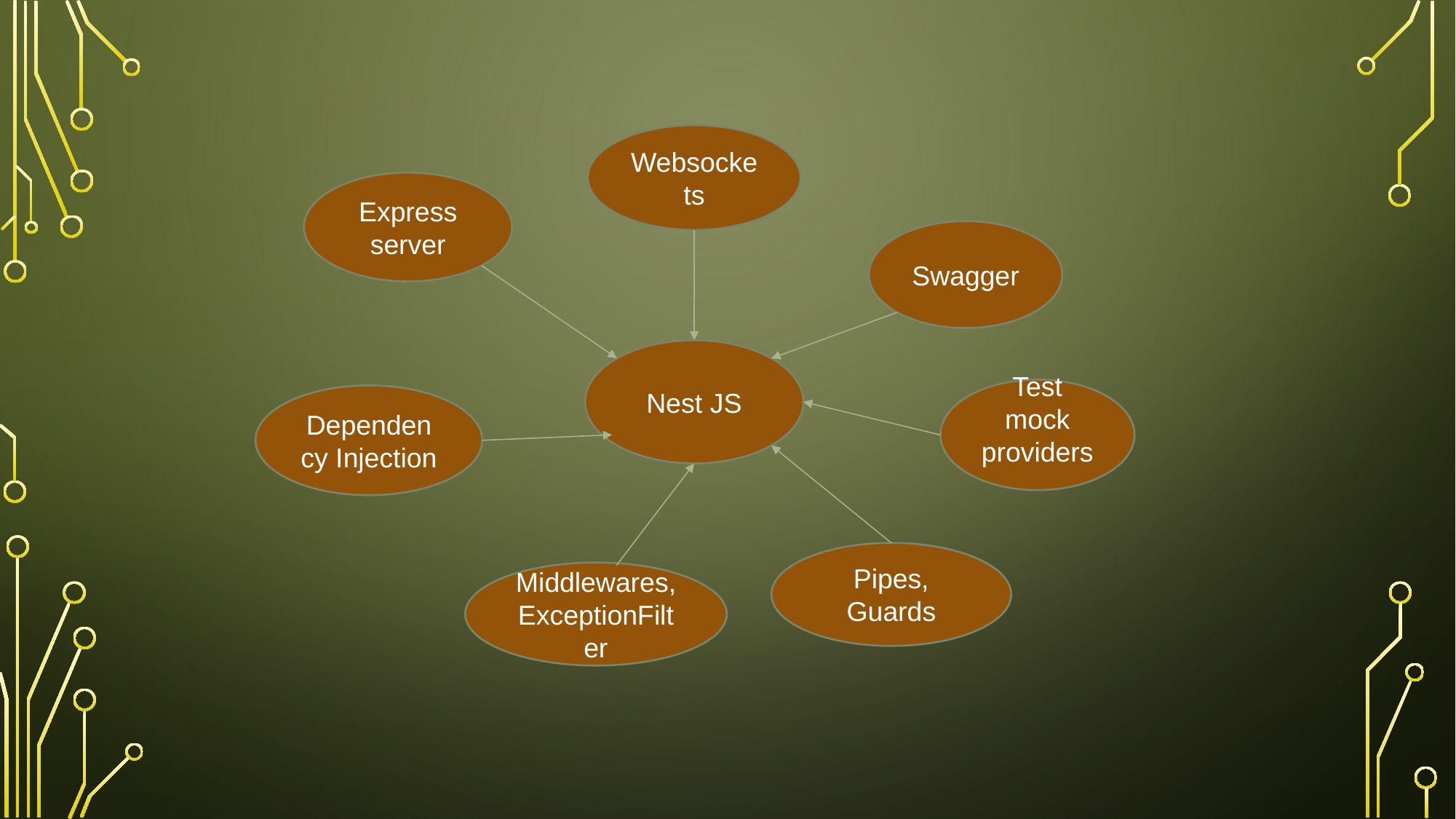

Websockets
Express server
Swagger
Nest JS
Test mock providers

Dependency Injection
Pipes, Guards
Middlewares,
ExceptionFilter